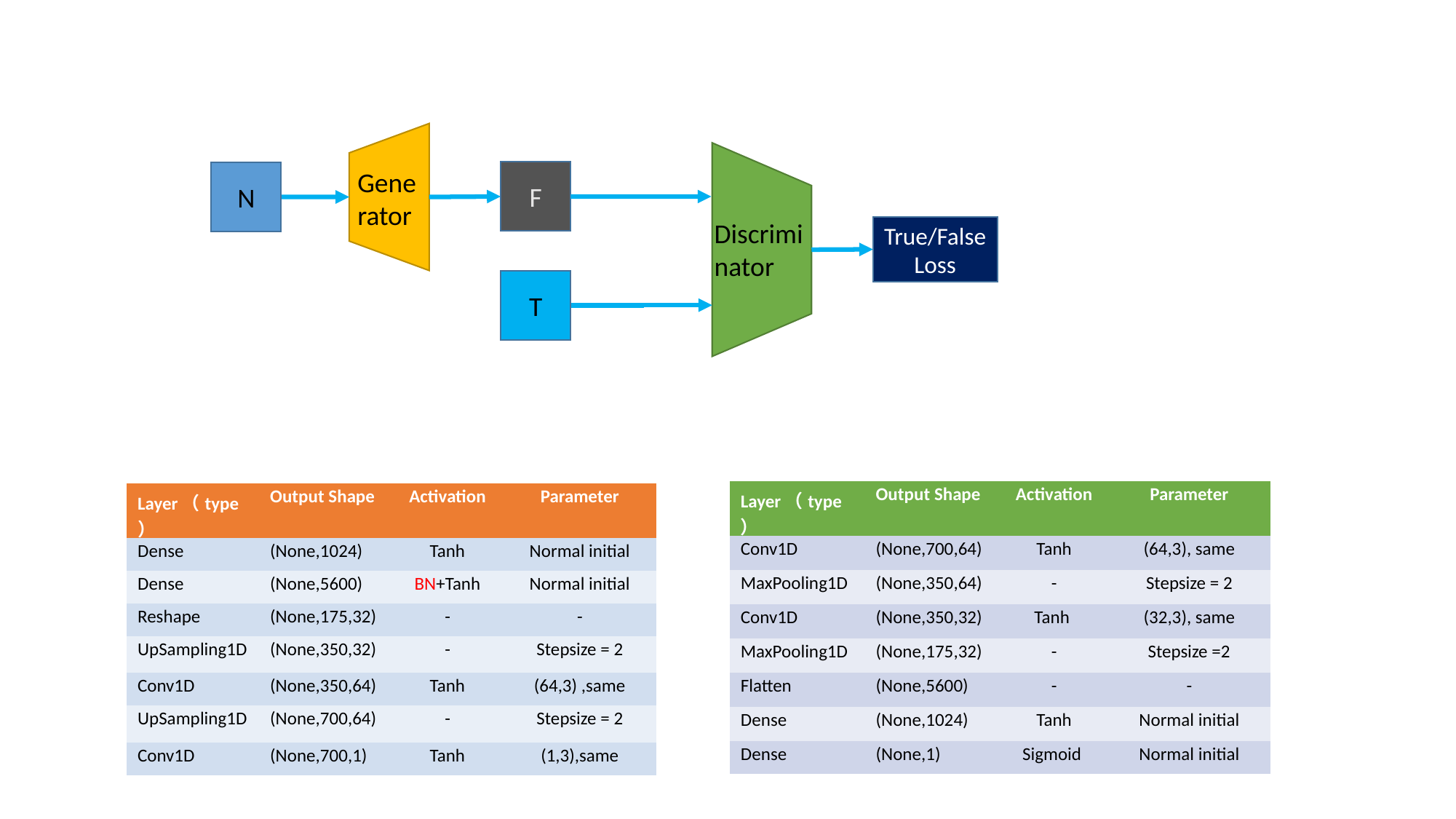

Generator

Generator
F
N

Discriminator
True/False
Loss
T
| Layer（type） | Output Shape | Activation | Parameter |
| --- | --- | --- | --- |
| Conv1D | (None,700,64) | Tanh | (64,3), same |
| MaxPooling1D | (None,350,64) | - | Stepsize = 2 |
| Conv1D | (None,350,32) | Tanh | (32,3), same |
| MaxPooling1D | (None,175,32) | - | Stepsize =2 |
| Flatten | (None,5600) | - | - |
| Dense | (None,1024) | Tanh | Normal initial |
| Dense | (None,1) | Sigmoid | Normal initial |
| Layer（type） | Output Shape | Activation | Parameter |
| --- | --- | --- | --- |
| Dense | (None,1024) | Tanh | Normal initial |
| Dense | (None,5600) | BN+Tanh | Normal initial |
| Reshape | (None,175,32) | - | - |
| UpSampling1D | (None,350,32) | - | Stepsize = 2 |
| Conv1D | (None,350,64) | Tanh | (64,3) ,same |
| UpSampling1D | (None,700,64) | - | Stepsize = 2 |
| Conv1D | (None,700,1) | Tanh | (1,3),same |